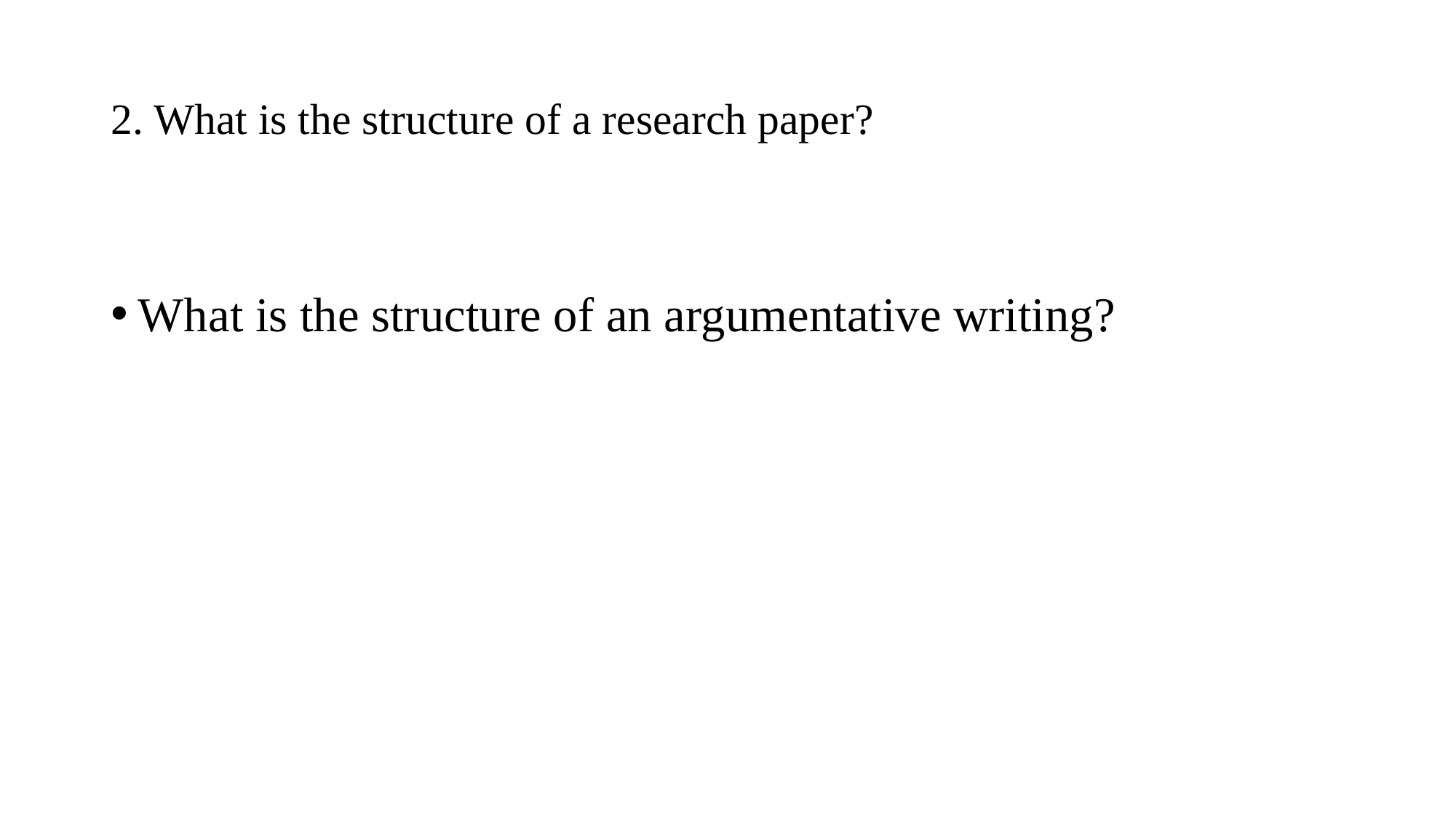

# 2. What is the structure of a research paper?

What is the structure of an argumentative writing?